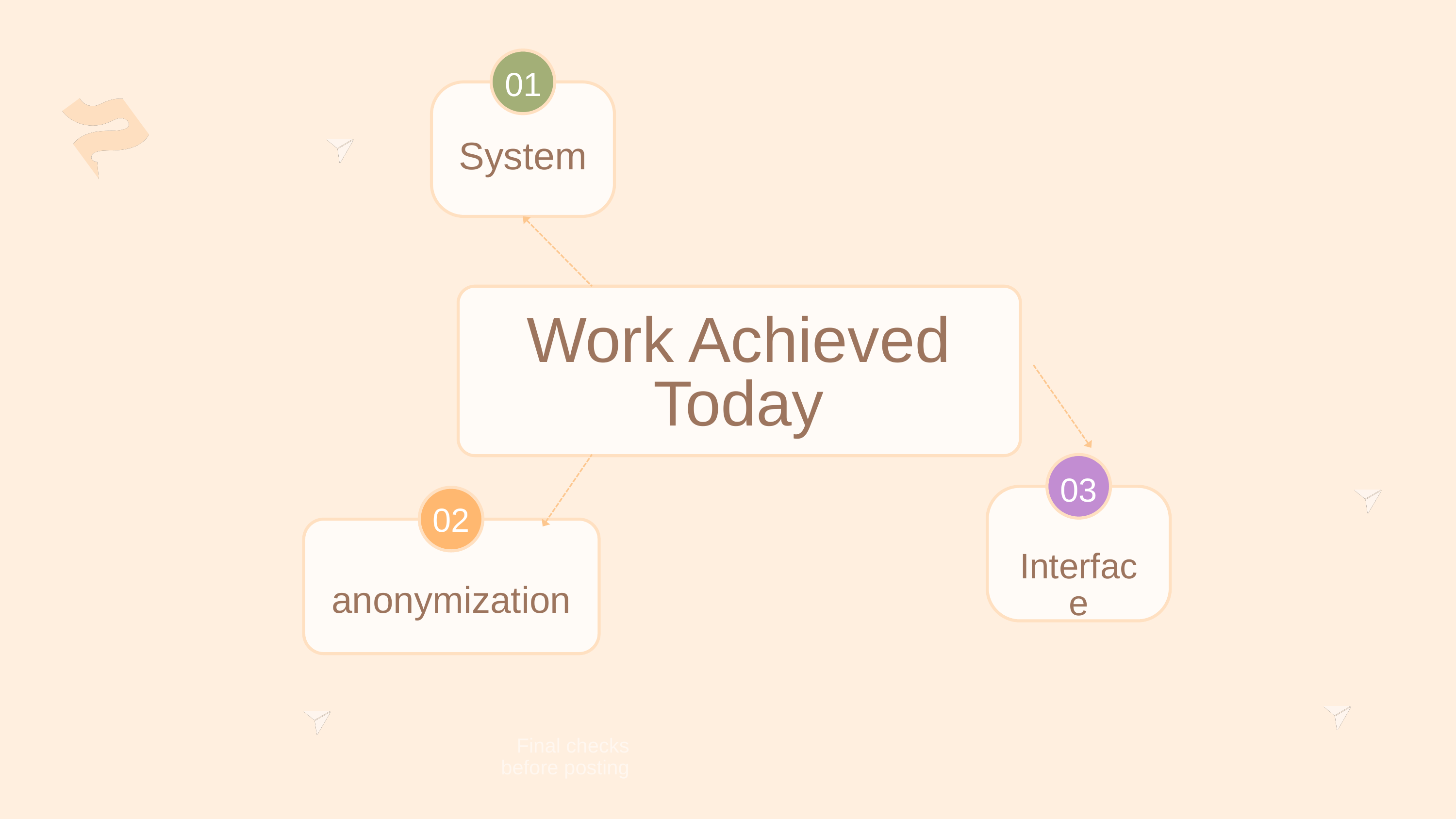

01

System

Work Achieved Today

03

02

Interface
anonymization

Final checks before posting